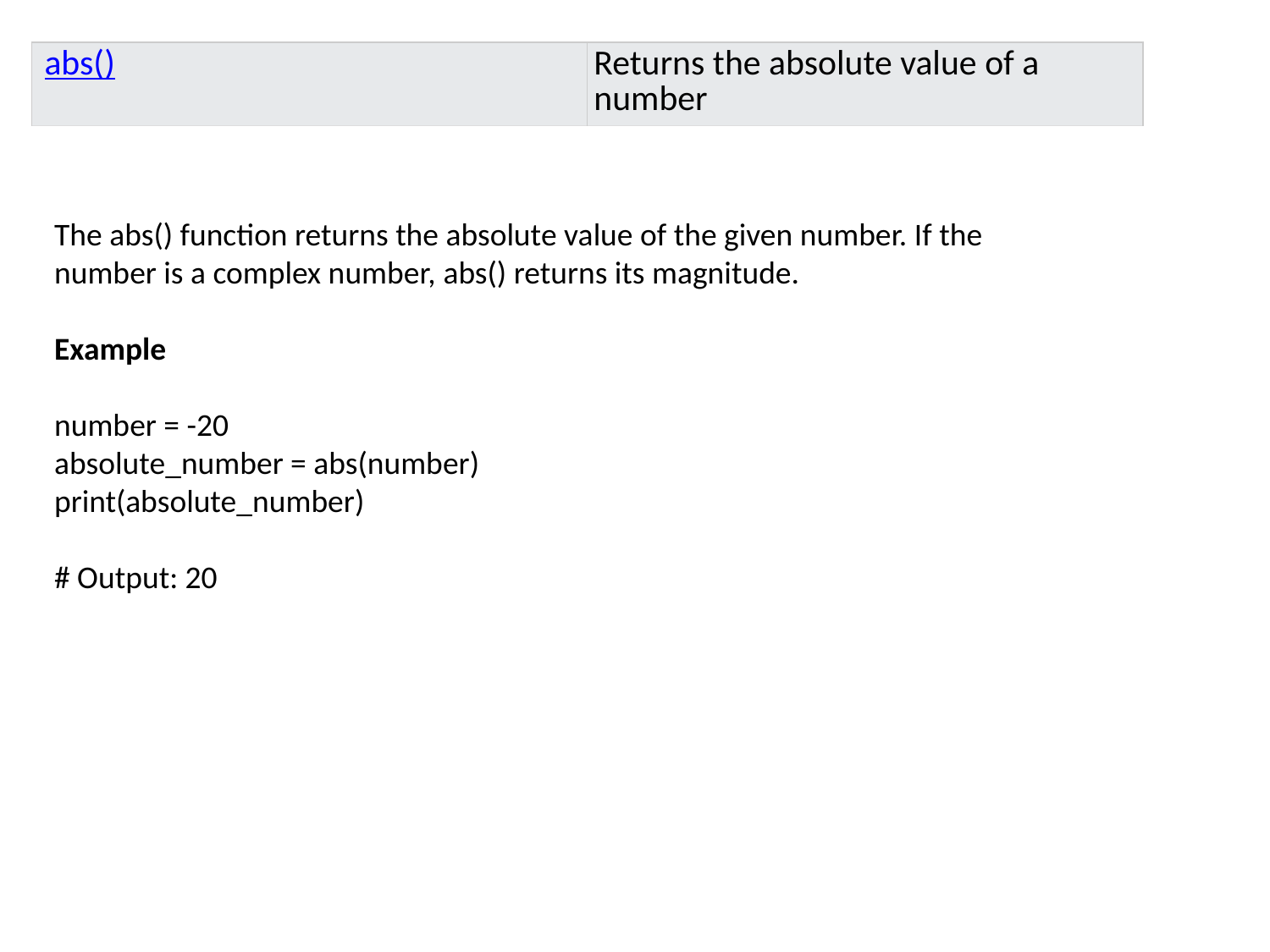

| abs() | Returns the absolute value of a number |
| --- | --- |
The abs() function returns the absolute value of the given number. If the number is a complex number, abs() returns its magnitude.

Example

number = -20
absolute_number = abs(number)
print(absolute_number)

# Output: 20